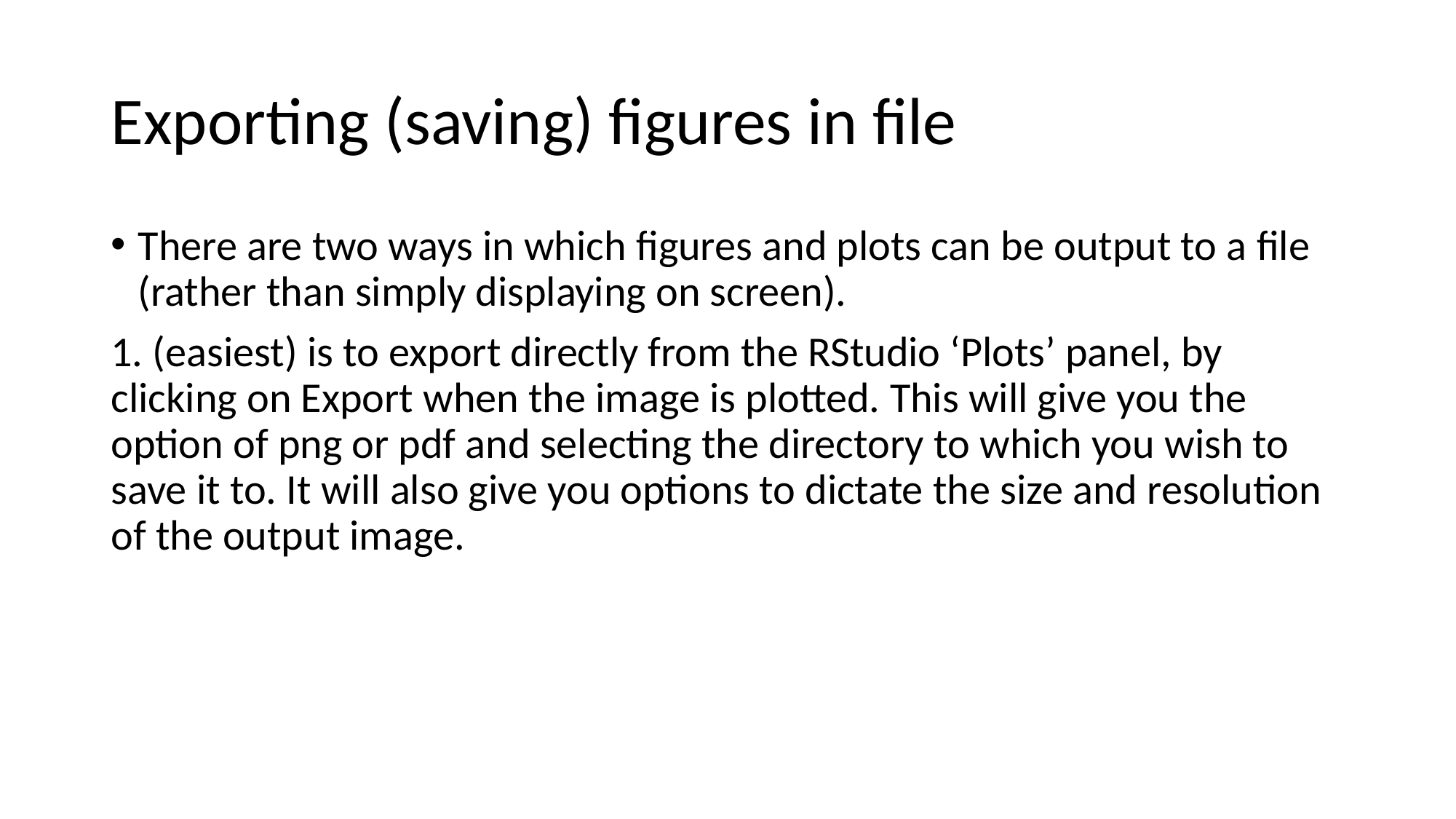

# Exporting (saving) figures in file
There are two ways in which figures and plots can be output to a file (rather than simply displaying on screen).
1. (easiest) is to export directly from the RStudio ‘Plots’ panel, by clicking on Export when the image is plotted. This will give you the option of png or pdf and selecting the directory to which you wish to save it to. It will also give you options to dictate the size and resolution of the output image.